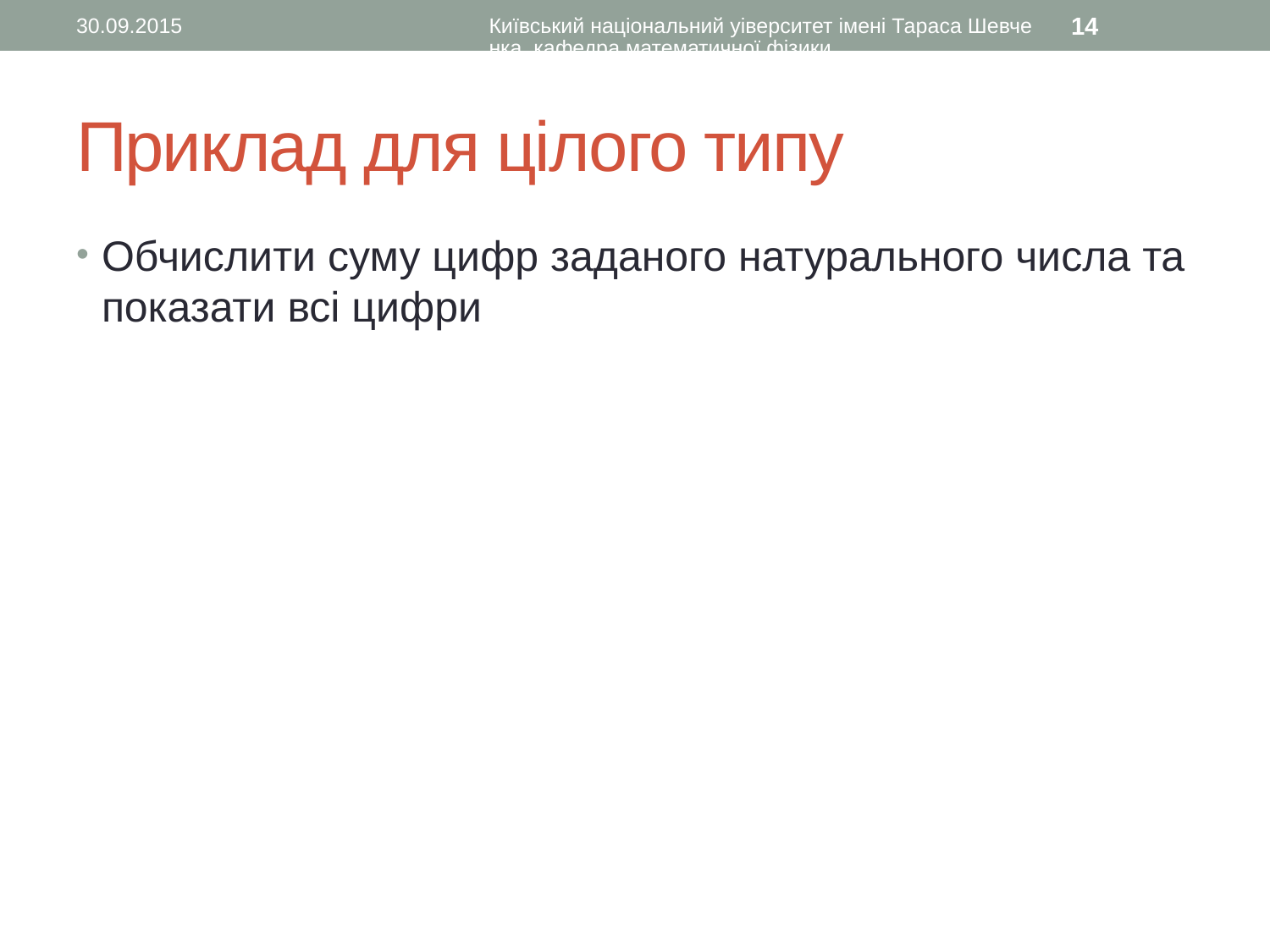

30.09.2015
Київський національний уіверситет імені Тараса Шевченка, кафедра математичної фізики
14
# Приклад для цілого типу
Обчислити суму цифр заданого натурального числа та показати всі цифри